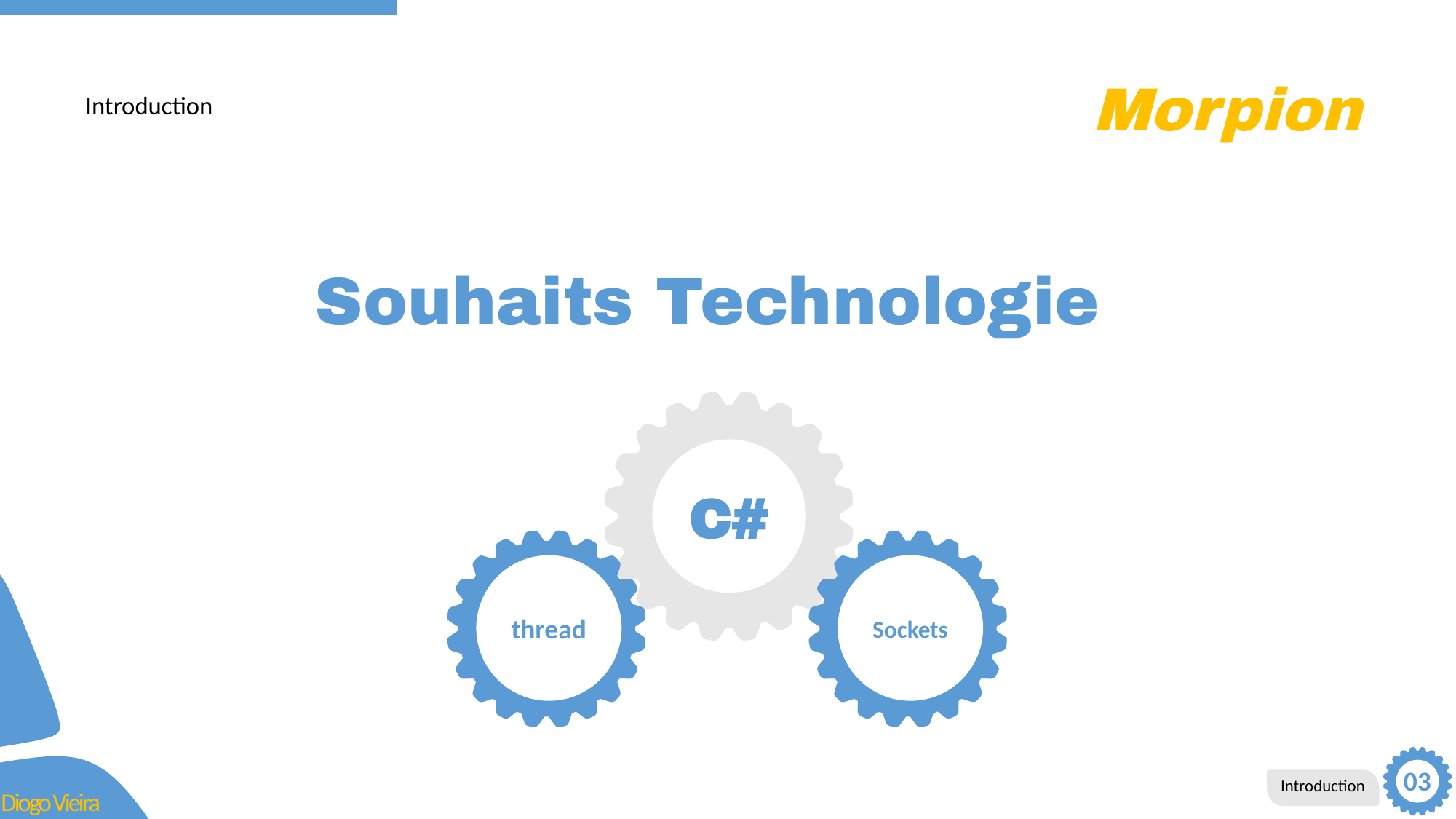

Morpion

# Introduction
Souhaits Technologie

C#

thread
Sockets
03
Introduction